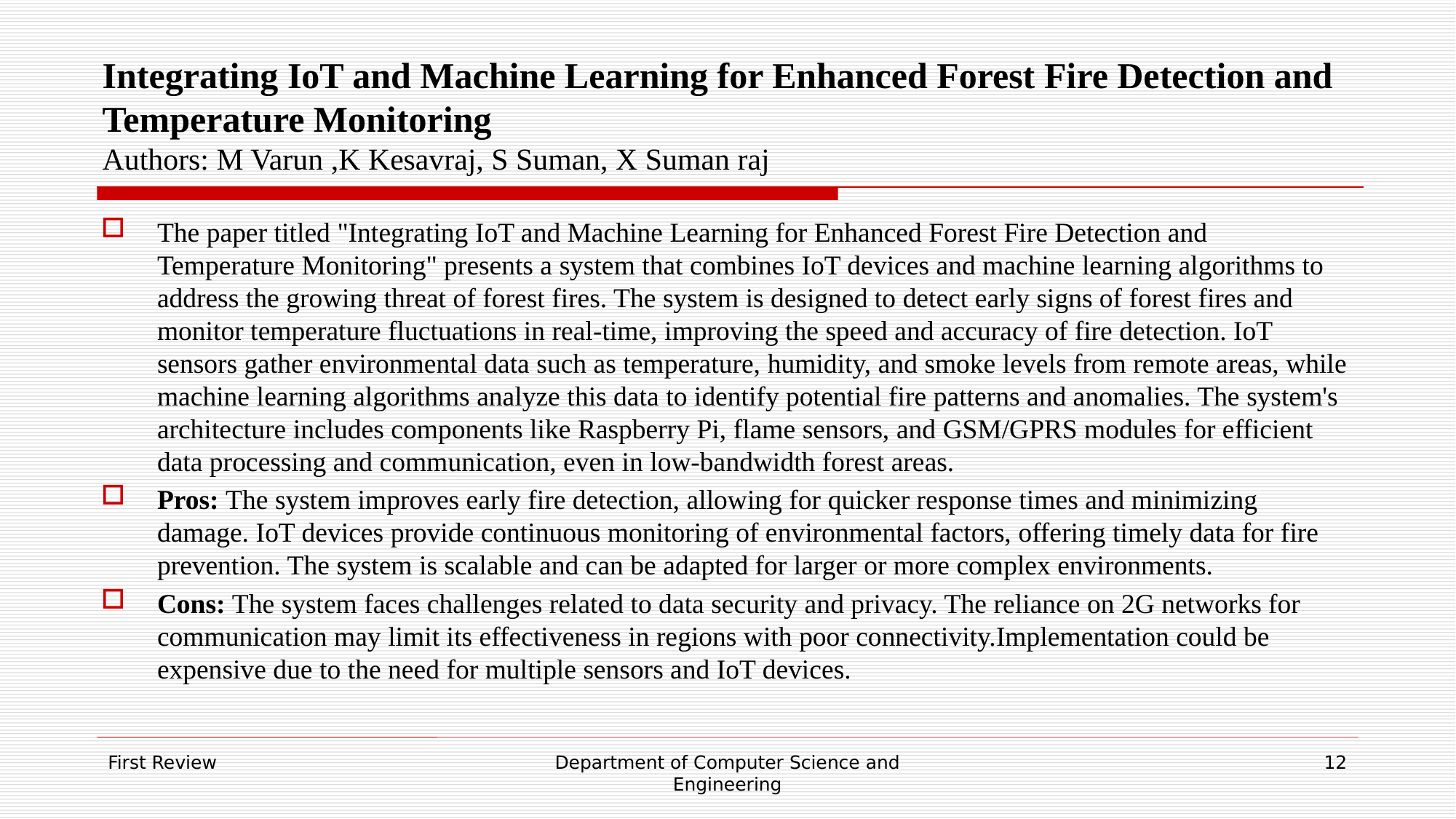

# Integrating IoT and Machine Learning for Enhanced Forest Fire Detection and Temperature Monitoring Authors: M Varun ,K Kesavraj, S Suman, X Suman raj
The paper titled "Integrating IoT and Machine Learning for Enhanced Forest Fire Detection and Temperature Monitoring" presents a system that combines IoT devices and machine learning algorithms to address the growing threat of forest fires. The system is designed to detect early signs of forest fires and monitor temperature fluctuations in real-time, improving the speed and accuracy of fire detection. IoT sensors gather environmental data such as temperature, humidity, and smoke levels from remote areas, while machine learning algorithms analyze this data to identify potential fire patterns and anomalies. The system's architecture includes components like Raspberry Pi, flame sensors, and GSM/GPRS modules for efficient data processing and communication, even in low-bandwidth forest areas.
Pros: The system improves early fire detection, allowing for quicker response times and minimizing damage. IoT devices provide continuous monitoring of environmental factors, offering timely data for fire prevention. The system is scalable and can be adapted for larger or more complex environments.
Cons: The system faces challenges related to data security and privacy. The reliance on 2G networks for communication may limit its effectiveness in regions with poor connectivity.Implementation could be expensive due to the need for multiple sensors and IoT devices.
First Review
Department of Computer Science and Engineering
12